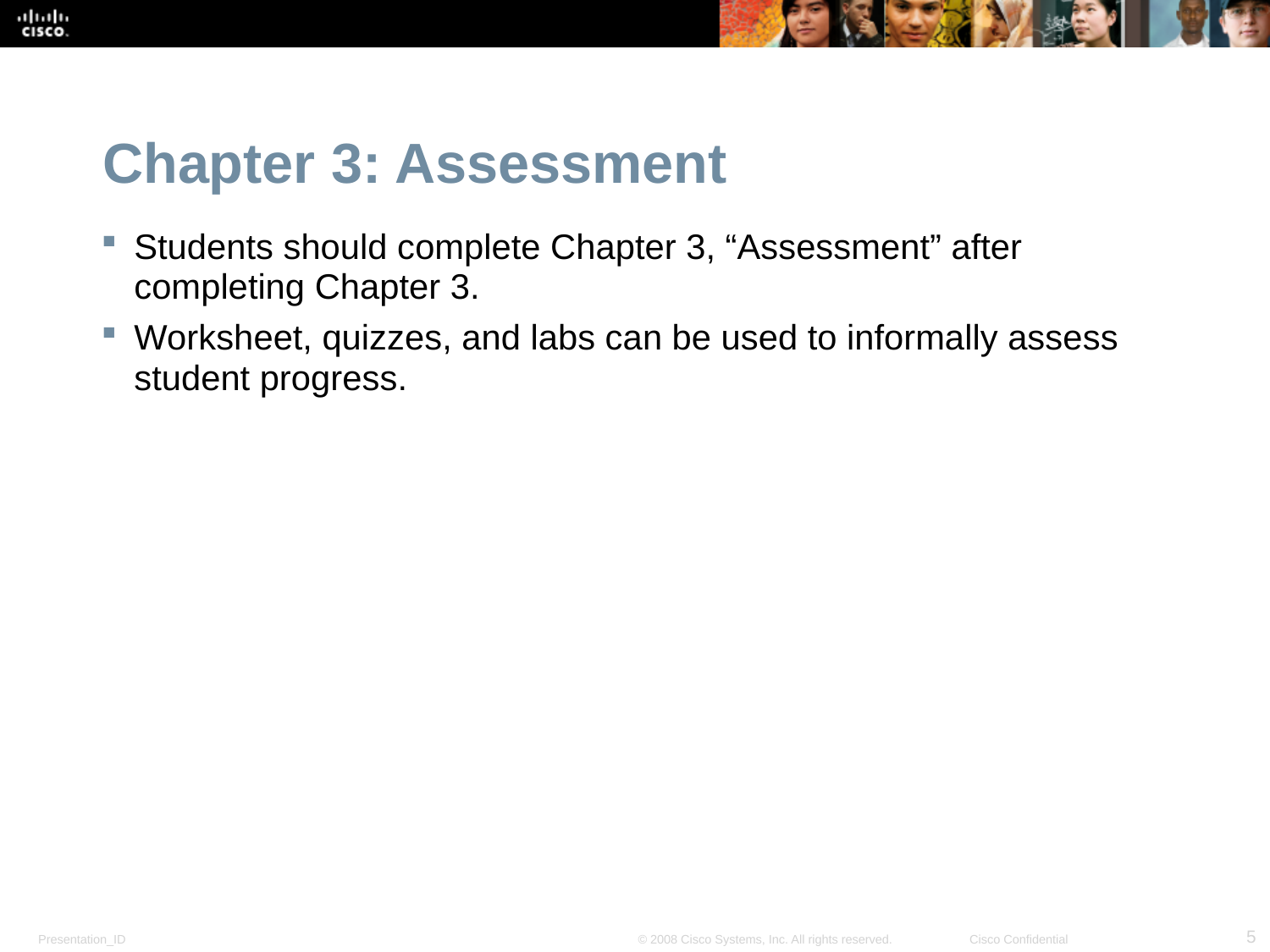

Chapter 3: Assessment
Students should complete Chapter 3, “Assessment” after completing Chapter 3.
Worksheet, quizzes, and labs can be used to informally assess student progress.